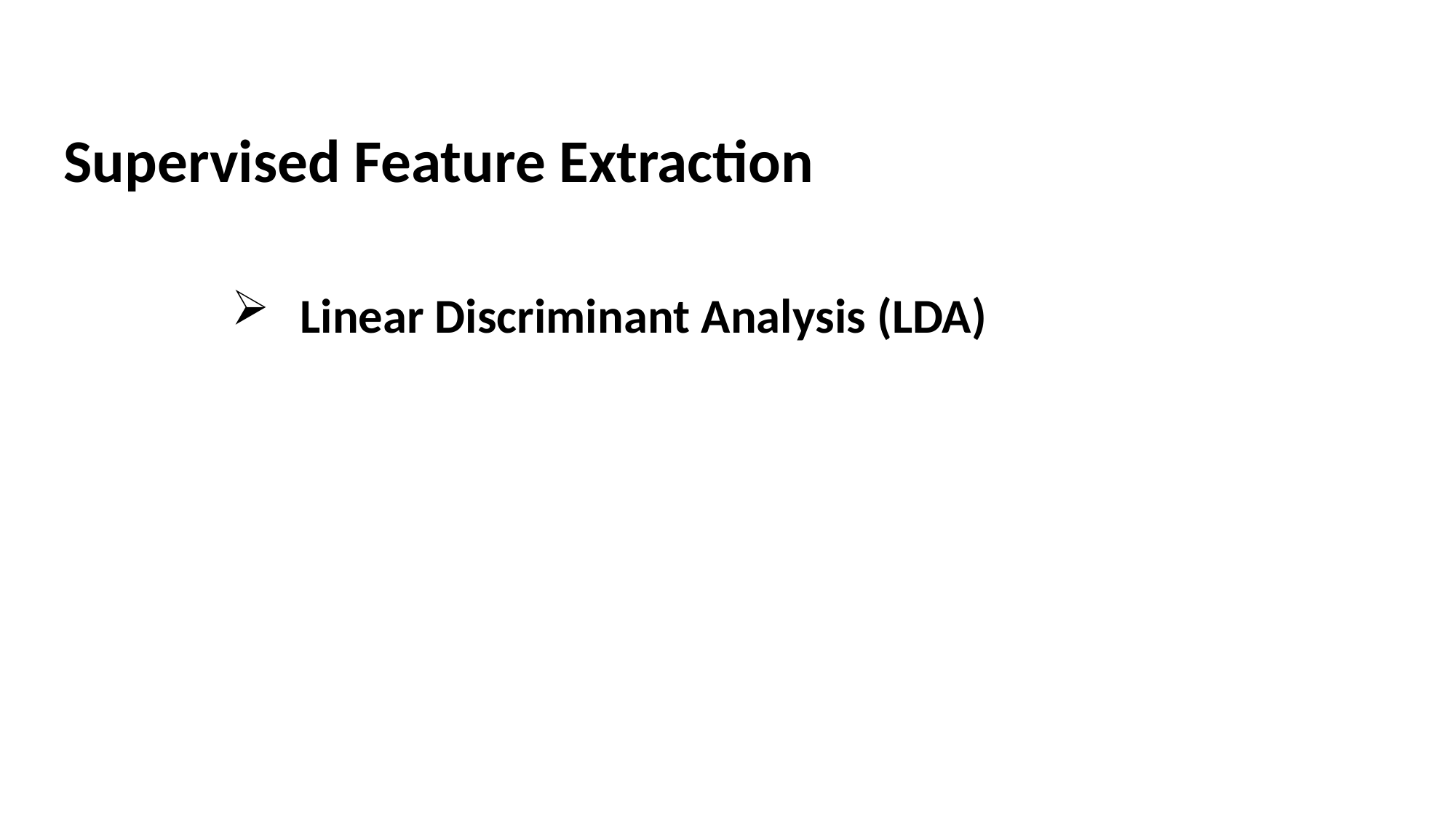

Supervised Feature Extraction
Linear Discriminant Analysis (LDA)